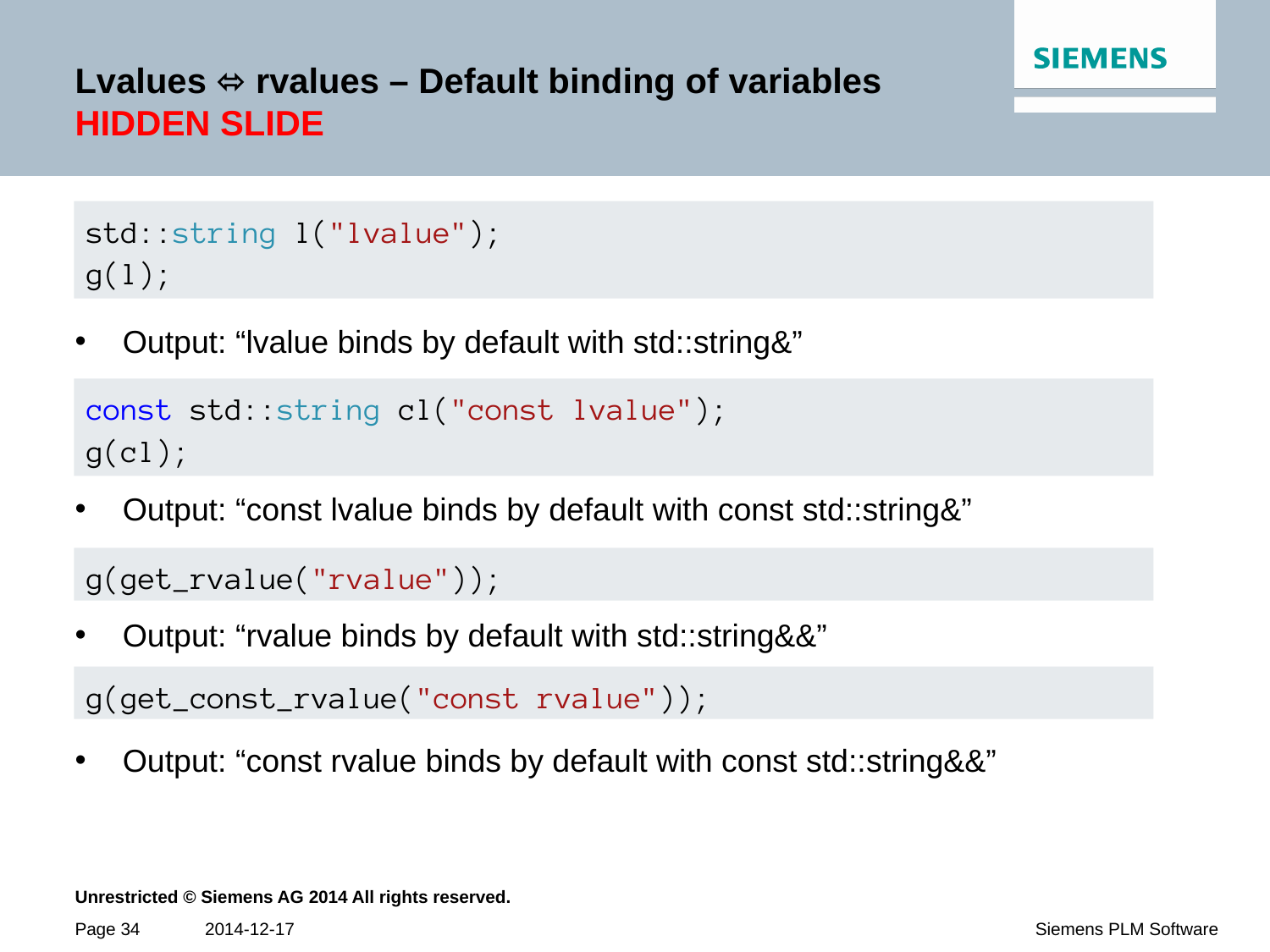

# Lvalues ⬄ rvalues – Default binding of variables HIDDEN SLIDE

Output: “lvalue binds by default with std::string&”

Output: “const lvalue binds by default with const std::string&”

Output: “rvalue binds by default with std::string&&”

Output: “const rvalue binds by default with const std::string&&”

std::string l("lvalue");
g(l);
const std::string cl("const lvalue");
g(cl);
g(get_rvalue("rvalue"));
g(get_const_rvalue("const rvalue"));